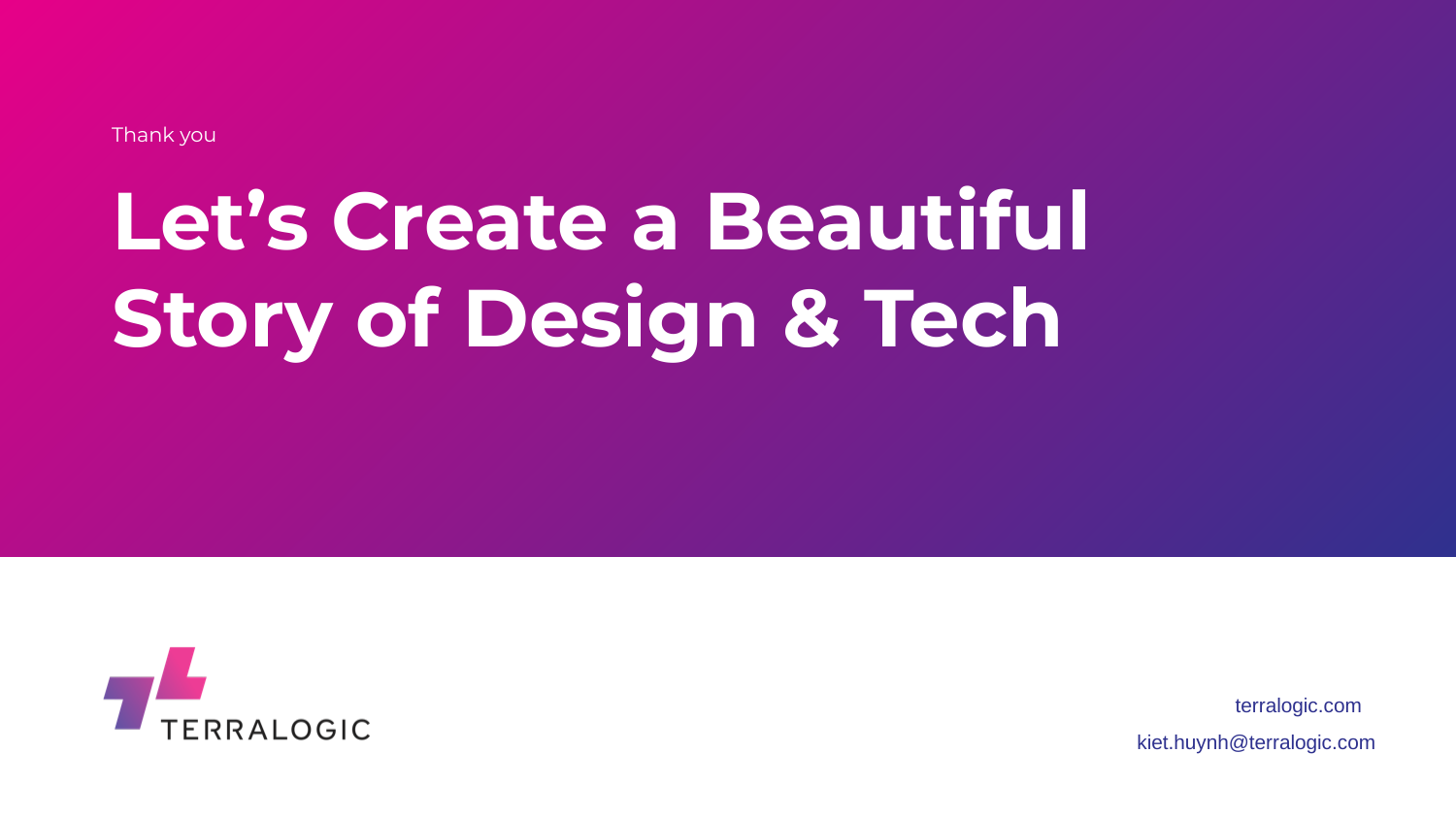

Let’s Create a Beautiful Story of Design & Tech
Thank you
terralogic.com
      kiet.huynh@terralogic.com